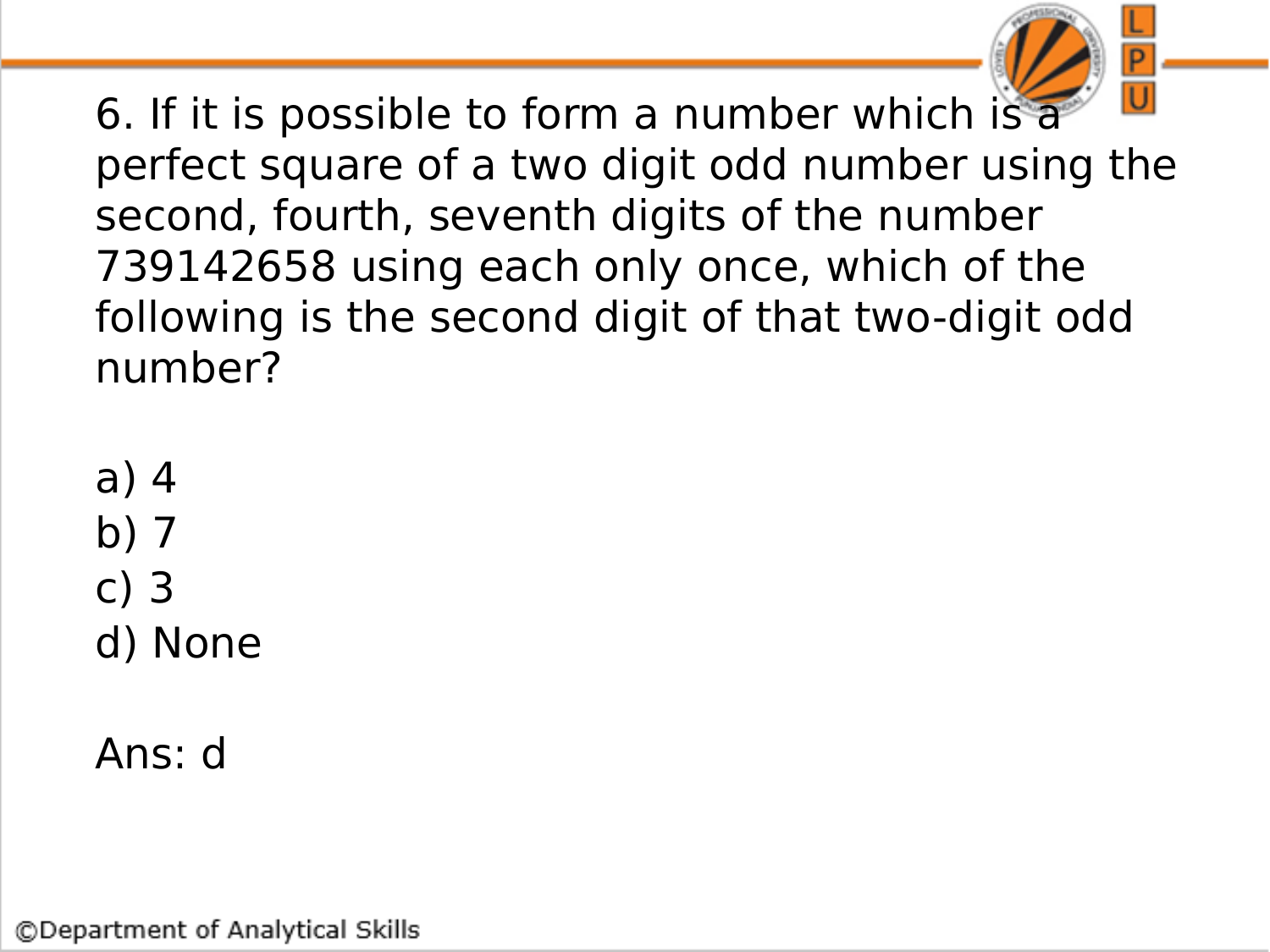

6. If it is possible to form a number which is a perfect square of a two digit odd number using the second, fourth, seventh digits of the number 739142658 using each only once, which of the following is the second digit of that two-digit odd number?

a) 4
b) 7
c) 3
d) None

Ans: d